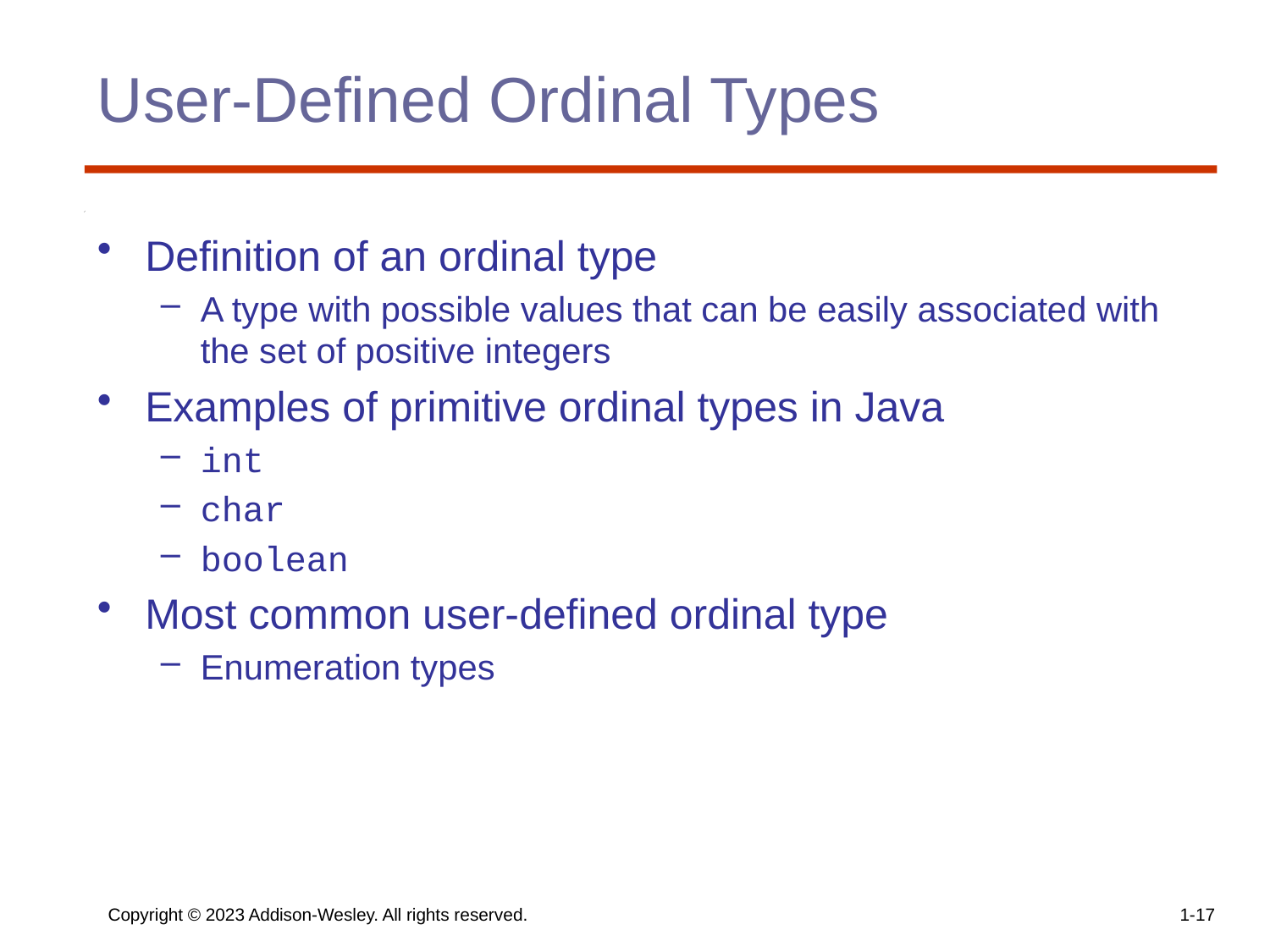

# User-Defined Ordinal Types
Definition of an ordinal type
A type with possible values that can be easily associated with the set of positive integers
Examples of primitive ordinal types in Java
int
char
boolean
Most common user-defined ordinal type
Enumeration types
Copyright © 2023 Addison-Wesley. All rights reserved.
1-17